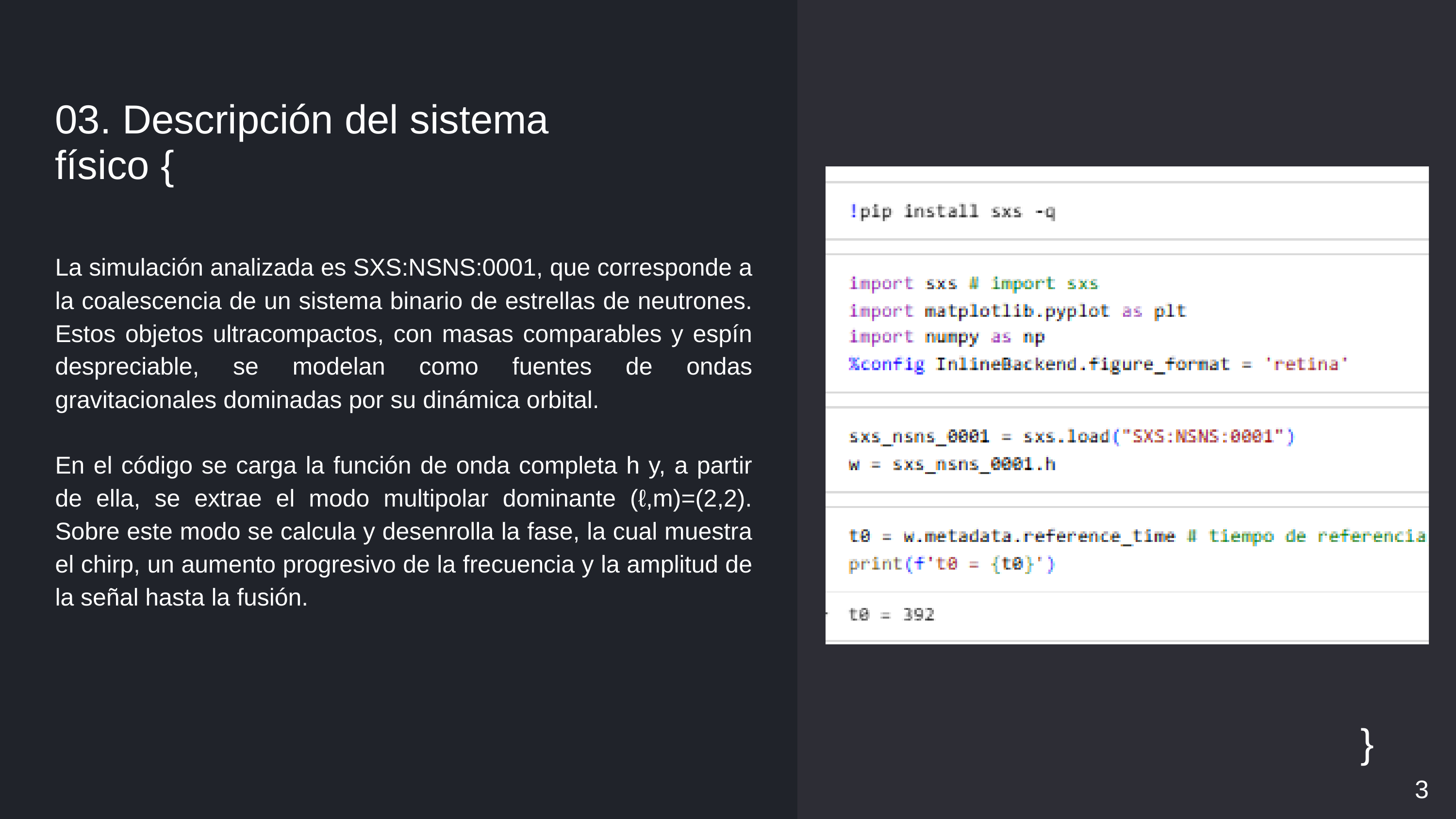

03. Descripción del sistema físico {

La simulación analizada es SXS:NSNS:0001, que corresponde a la coalescencia de un sistema binario de estrellas de neutrones. Estos objetos ultracompactos, con masas comparables y espín despreciable, se modelan como fuentes de ondas gravitacionales dominadas por su dinámica orbital.

En el código se carga la función de onda completa h y, a partir de ella, se extrae el modo multipolar dominante (ℓ,m)=(2,2). Sobre este modo se calcula y desenrolla la fase, la cual muestra el chirp, un aumento progresivo de la frecuencia y la amplitud de la señal hasta la fusión.

}
3